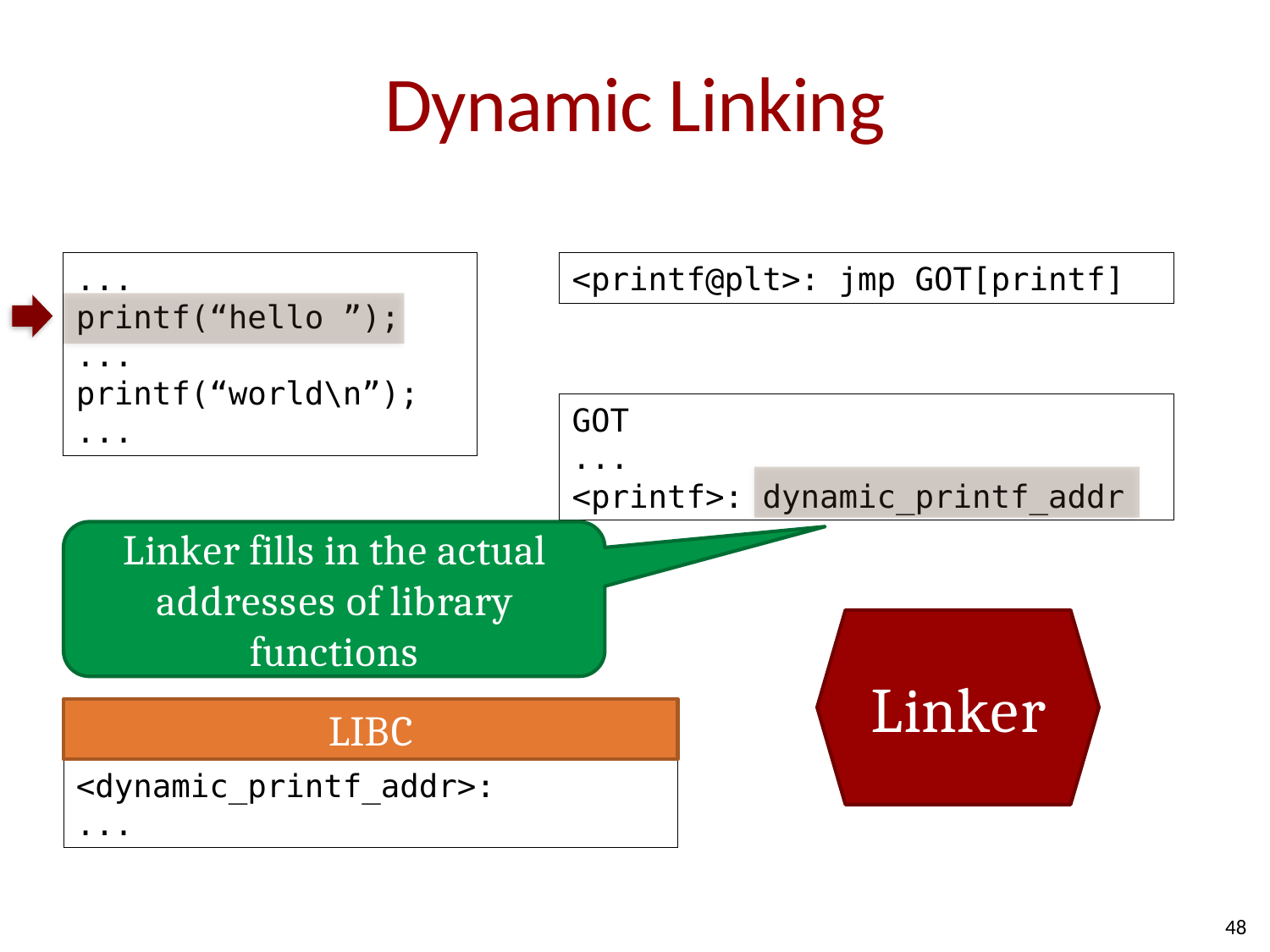

# Dynamic Linking
...
printf(“hello ”);
...
printf(“world\n”);
...
<printf@plt>: jmp GOT[printf]

GOT
...
<printf>: dynamic_printf_addr

Linker fills in the actual addresses of library functions
Linker
LIBC
<dynamic_printf_addr>:
...
48